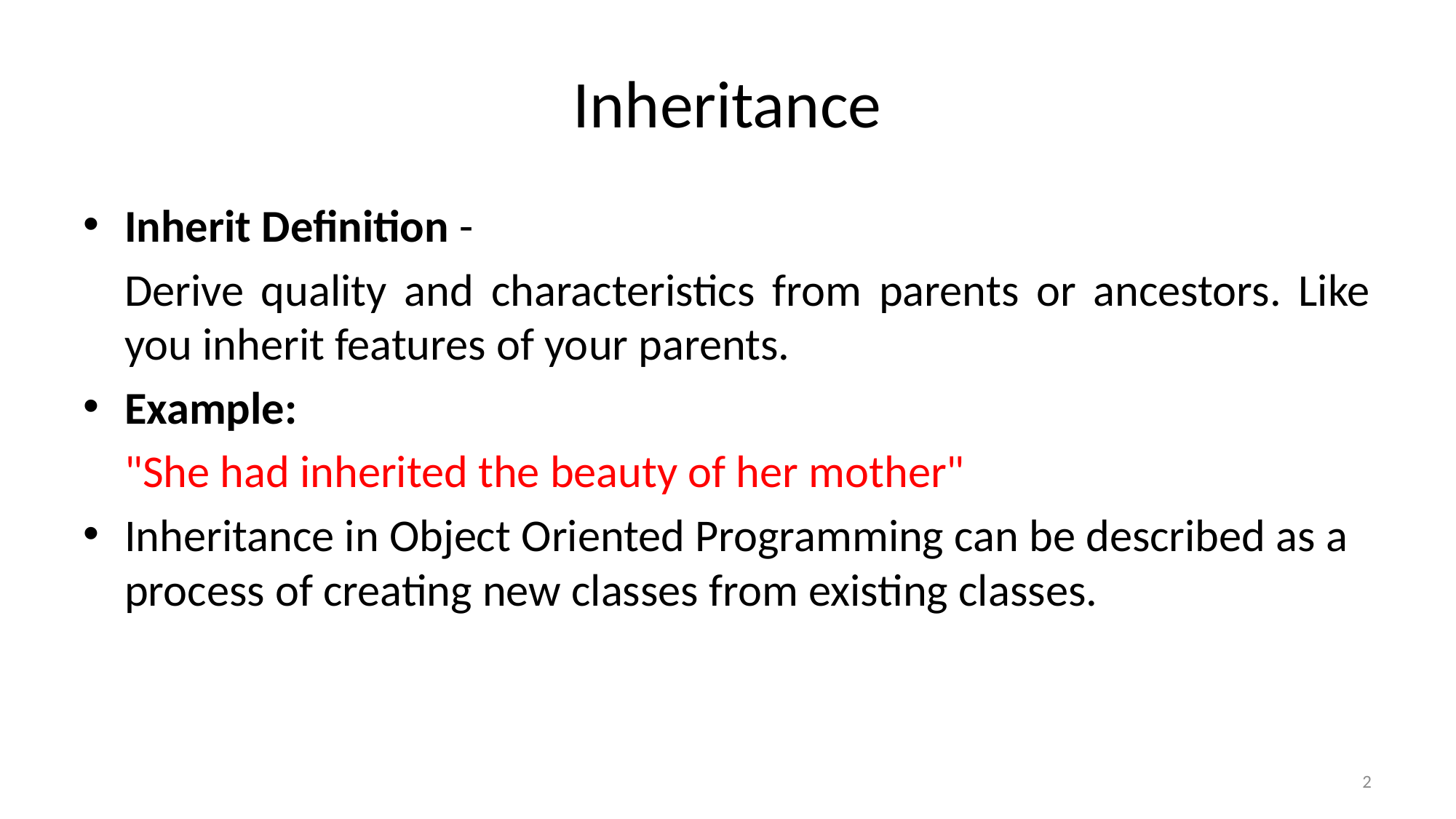

# Inheritance
Inherit Definition -
	Derive quality and characteristics from parents or ancestors. Like you inherit features of your parents.
Example:
	"She had inherited the beauty of her mother"
Inheritance in Object Oriented Programming can be described as a process of creating new classes from existing classes.
2